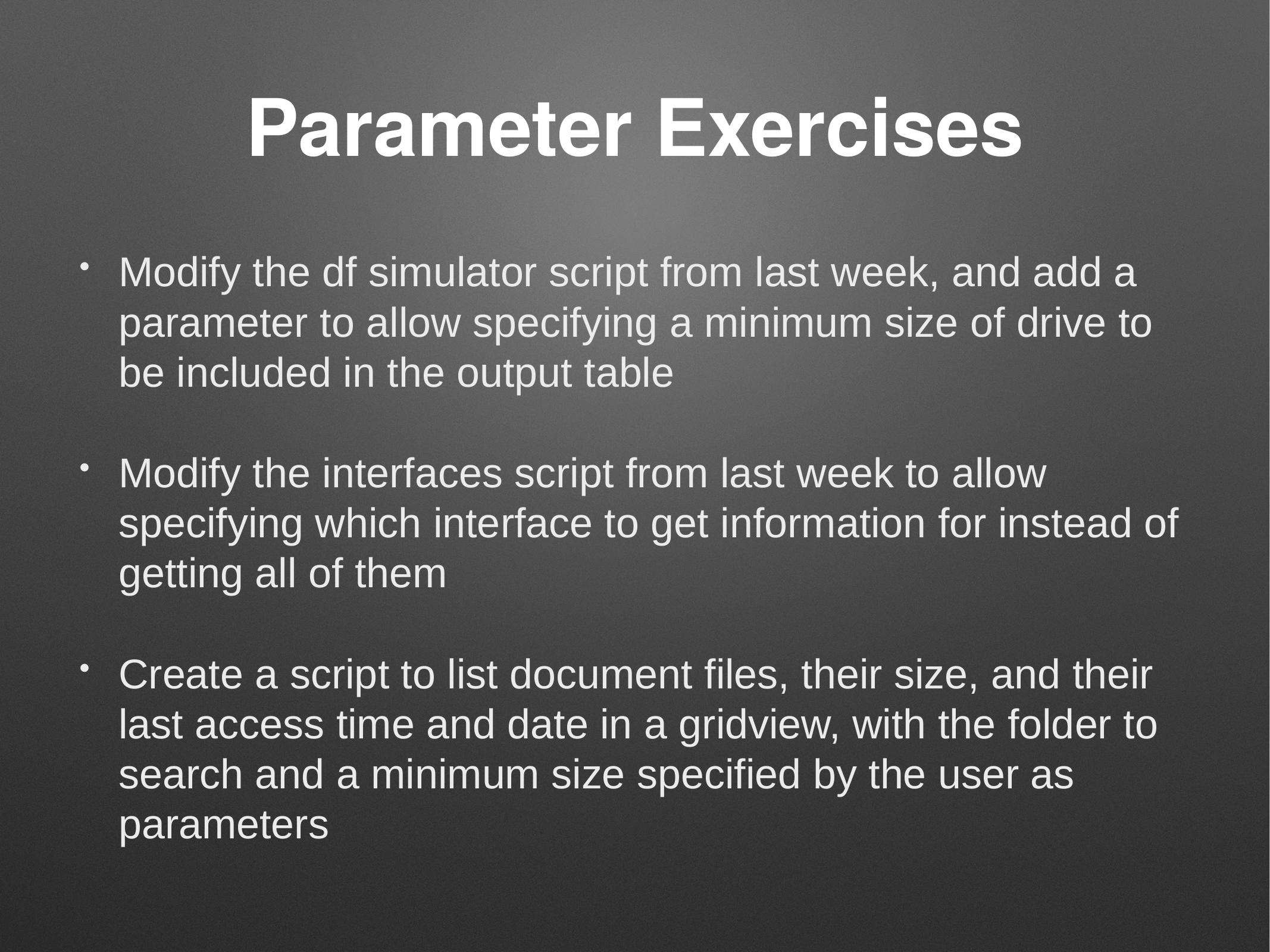

# Parameter Exercises
Modify the df simulator script from last week, and add a parameter to allow specifying a minimum size of drive to be included in the output table
Modify the interfaces script from last week to allow specifying which interface to get information for instead of getting all of them
Create a script to list document files, their size, and their last access time and date in a gridview, with the folder to search and a minimum size specified by the user as parameters